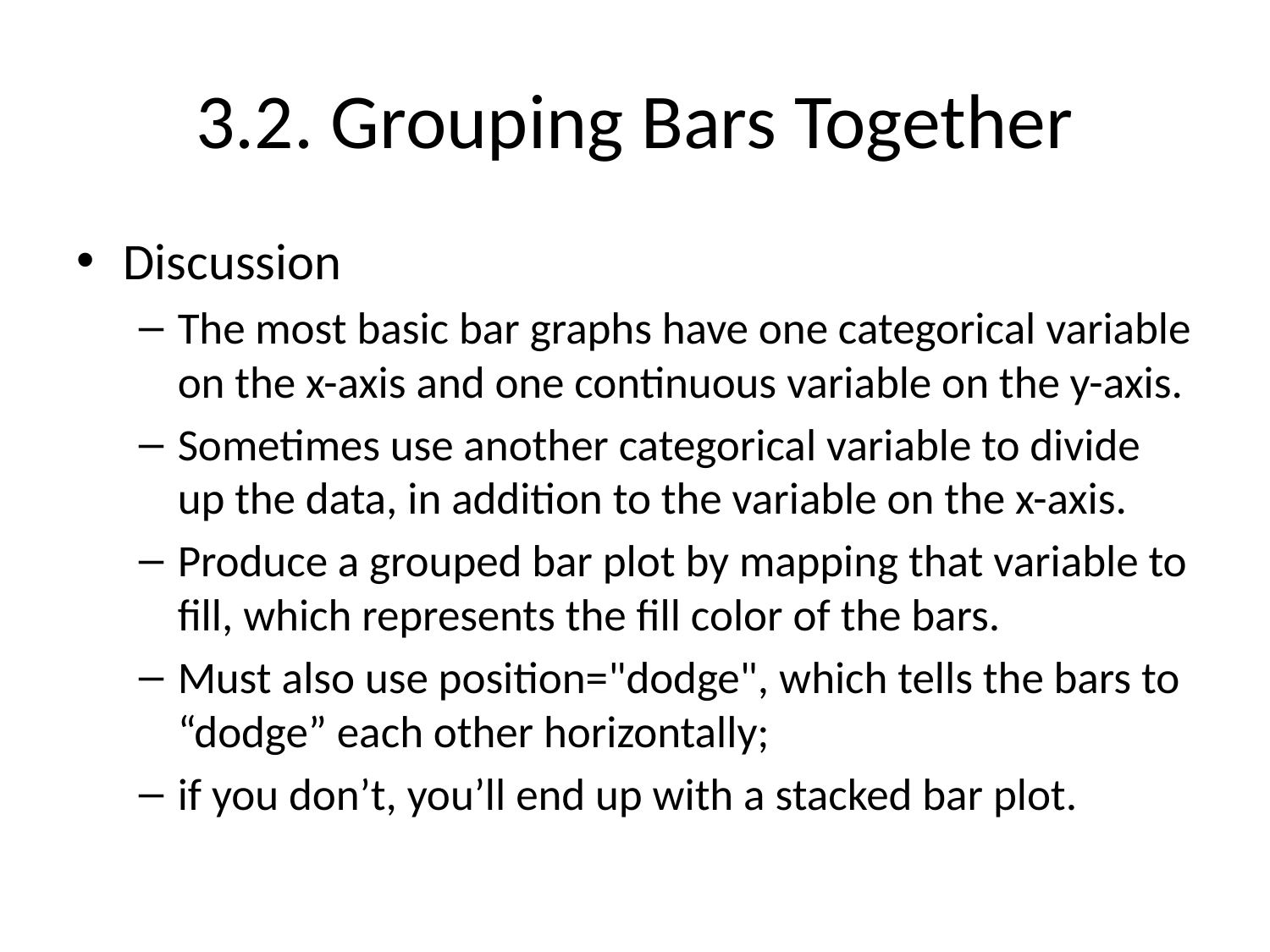

# 3.2. Grouping Bars Together
Discussion
The most basic bar graphs have one categorical variable on the x-axis and one continuous variable on the y-axis.
Sometimes use another categorical variable to divide up the data, in addition to the variable on the x-axis.
Produce a grouped bar plot by mapping that variable to fill, which represents the fill color of the bars.
Must also use position="dodge", which tells the bars to “dodge” each other horizontally;
if you don’t, you’ll end up with a stacked bar plot.